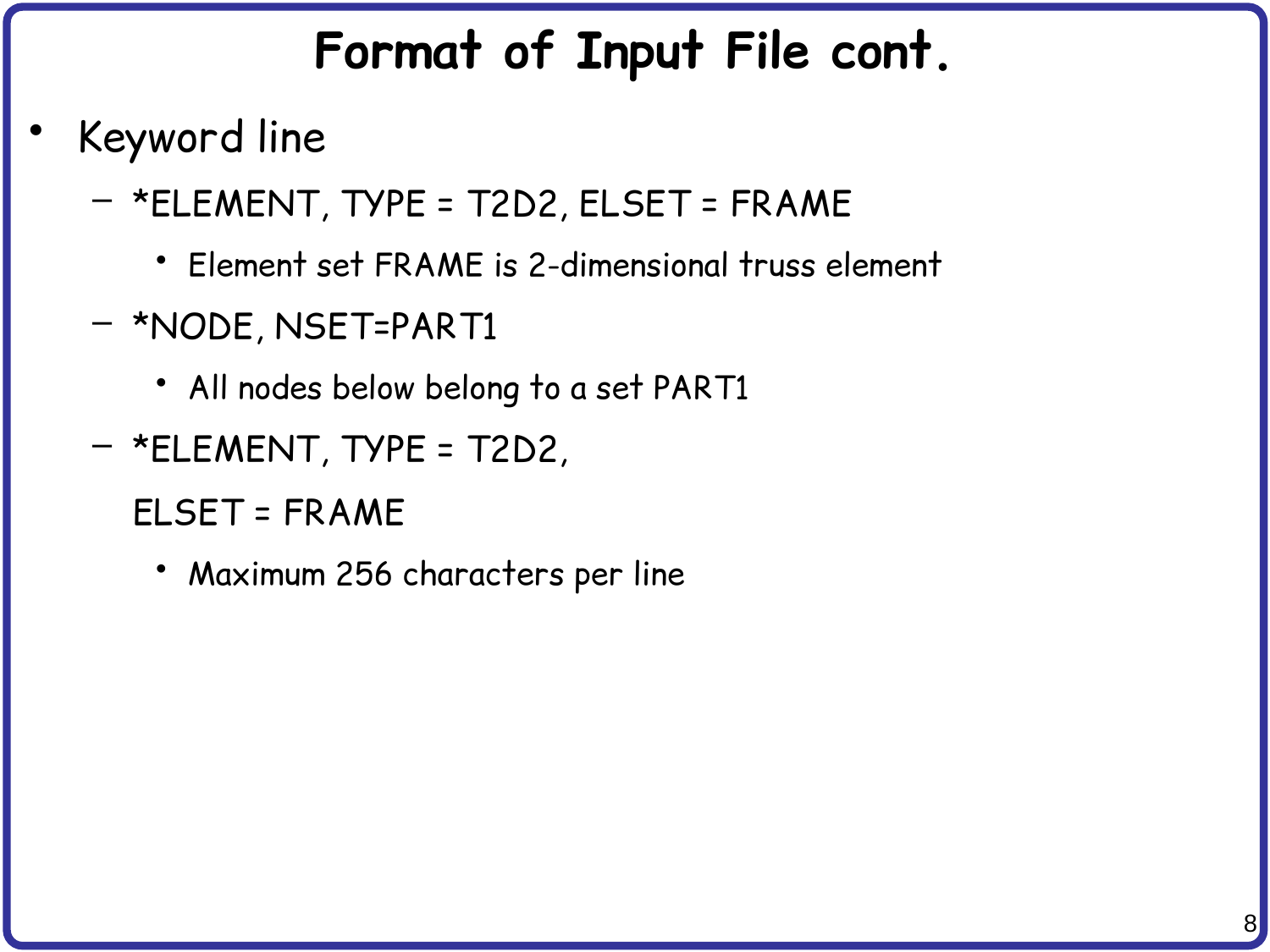

# Format of Input File cont.
Keyword line
*ELEMENT, TYPE = T2D2, ELSET = FRAME
Element set FRAME is 2-dimensional truss element
*NODE, NSET=PART1
All nodes below belong to a set PART1
*ELEMENT, TYPE = T2D2,
	ELSET = FRAME
Maximum 256 characters per line